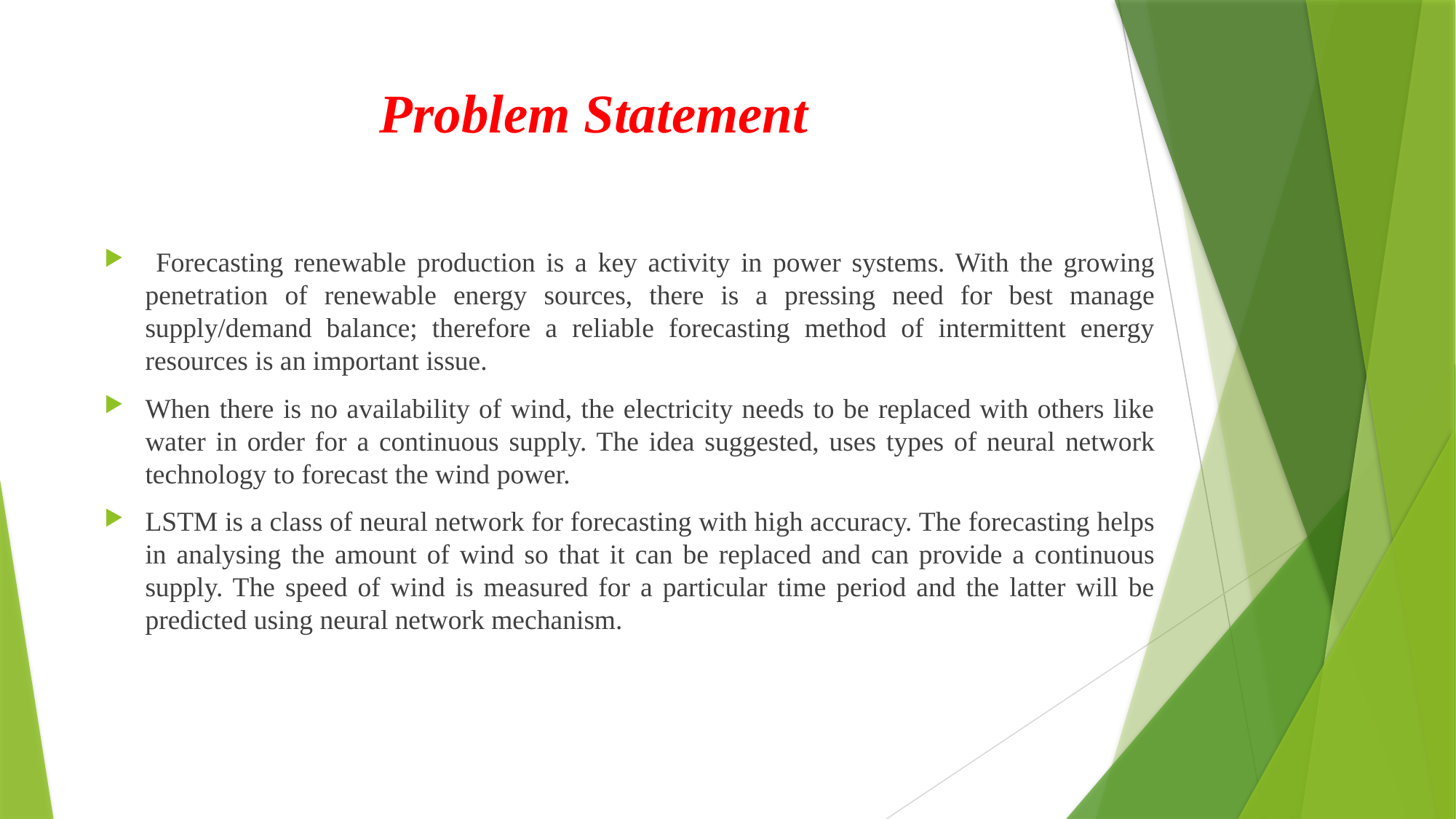

# Problem Statement
 Forecasting renewable production is a key activity in power systems. With the growing penetration of renewable energy sources, there is a pressing need for best manage supply/demand balance; therefore a reliable forecasting method of intermittent energy resources is an important issue.
When there is no availability of wind, the electricity needs to be replaced with others like water in order for a continuous supply. The idea suggested, uses types of neural network technology to forecast the wind power.
LSTM is a class of neural network for forecasting with high accuracy. The forecasting helps in analysing the amount of wind so that it can be replaced and can provide a continuous supply. The speed of wind is measured for a particular time period and the latter will be predicted using neural network mechanism.